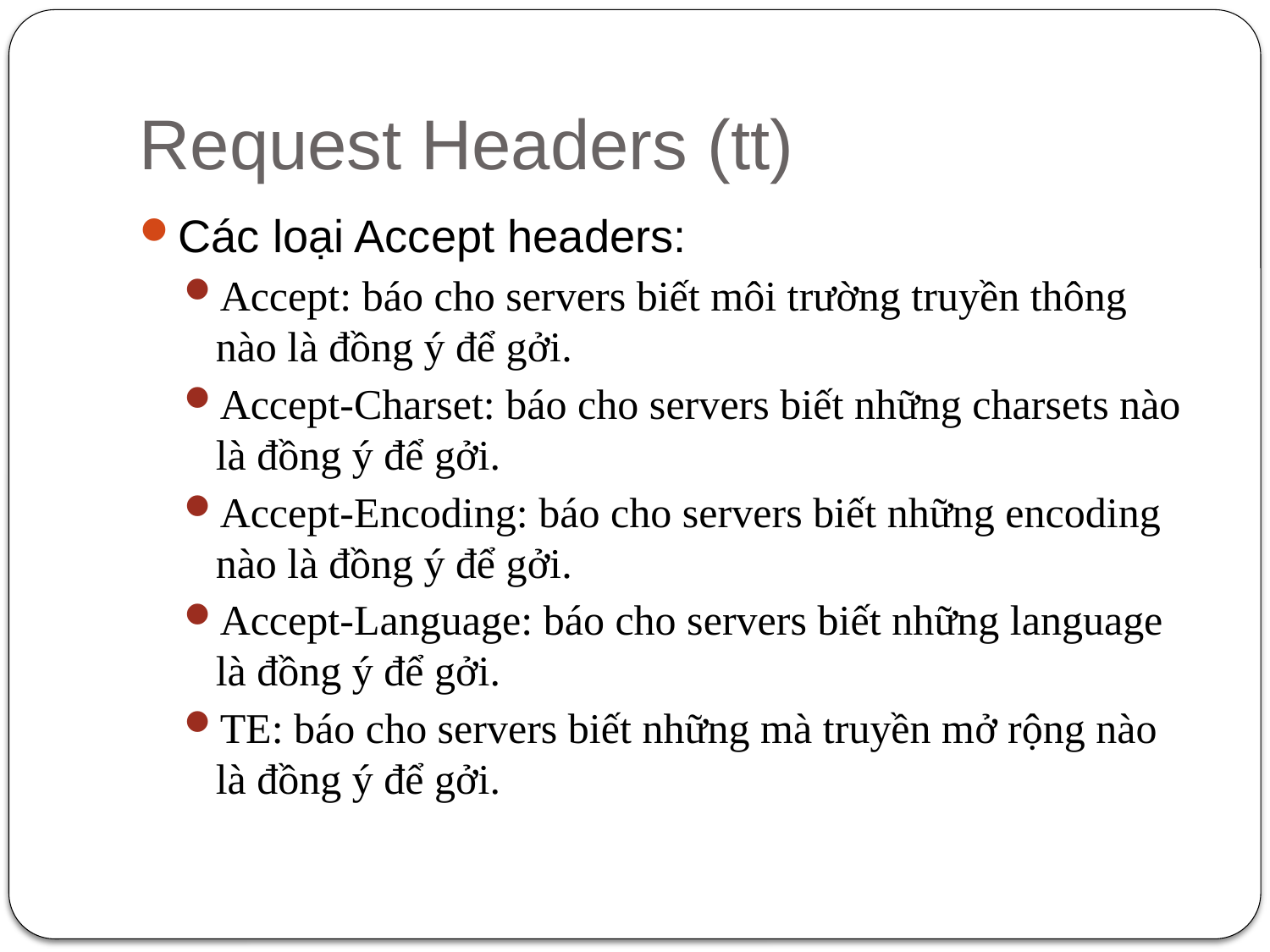

# Request Headers (tt)
Các loại Accept headers:
Accept: báo cho servers biết môi trường truyền thông nào là đồng ý để gởi.
Accept-Charset: báo cho servers biết những charsets nào là đồng ý để gởi.
Accept-Encoding: báo cho servers biết những encoding nào là đồng ý để gởi.
Accept-Language: báo cho servers biết những language là đồng ý để gởi.
TE: báo cho servers biết những mà truyền mở rộng nào là đồng ý để gởi.